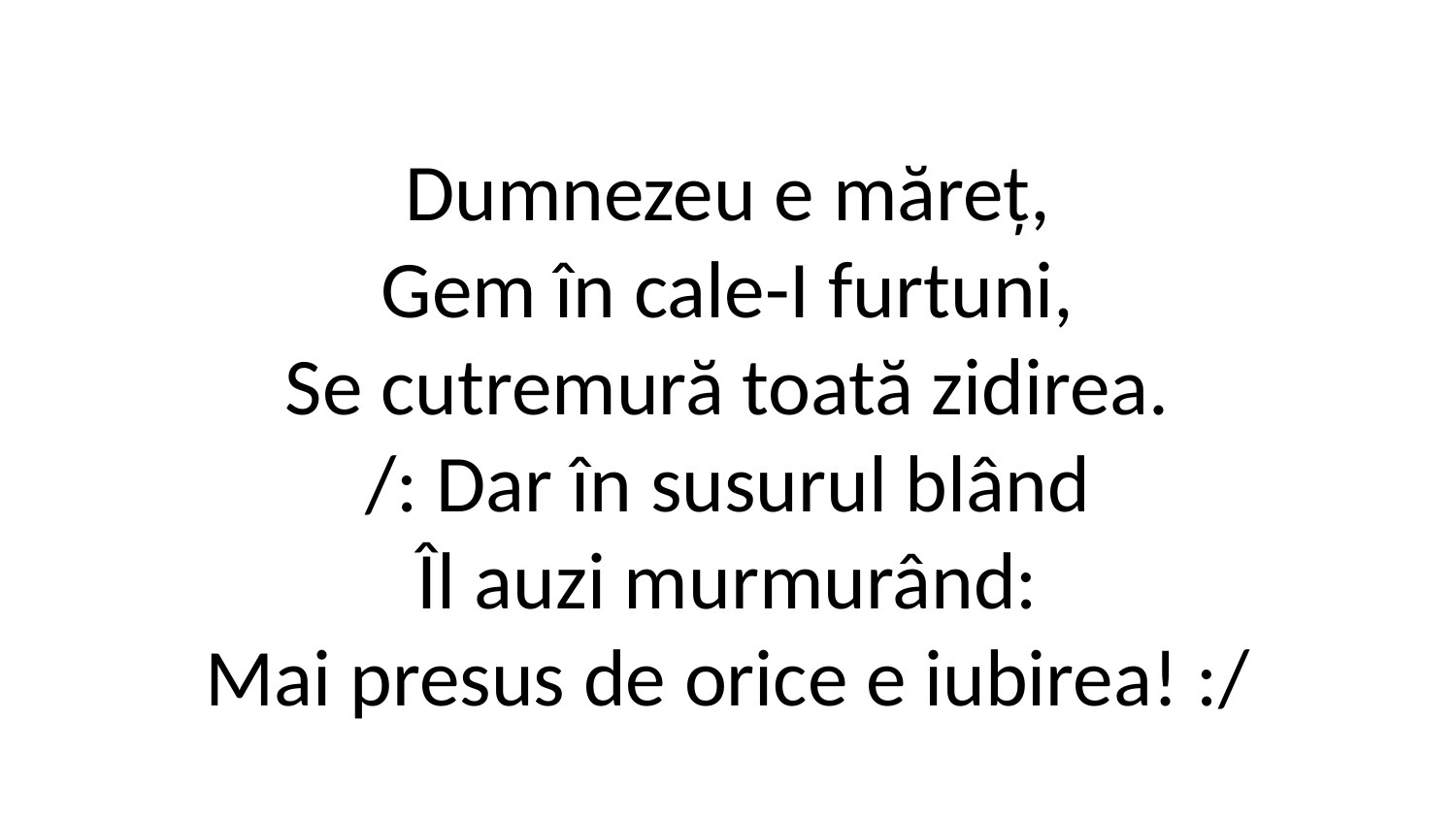

Dumnezeu e măreț,
Gem în cale-I furtuni,
Se cutremură toată zidirea.
/: Dar în susurul blând
Îl auzi murmurând:
Mai presus de orice e iubirea! :/